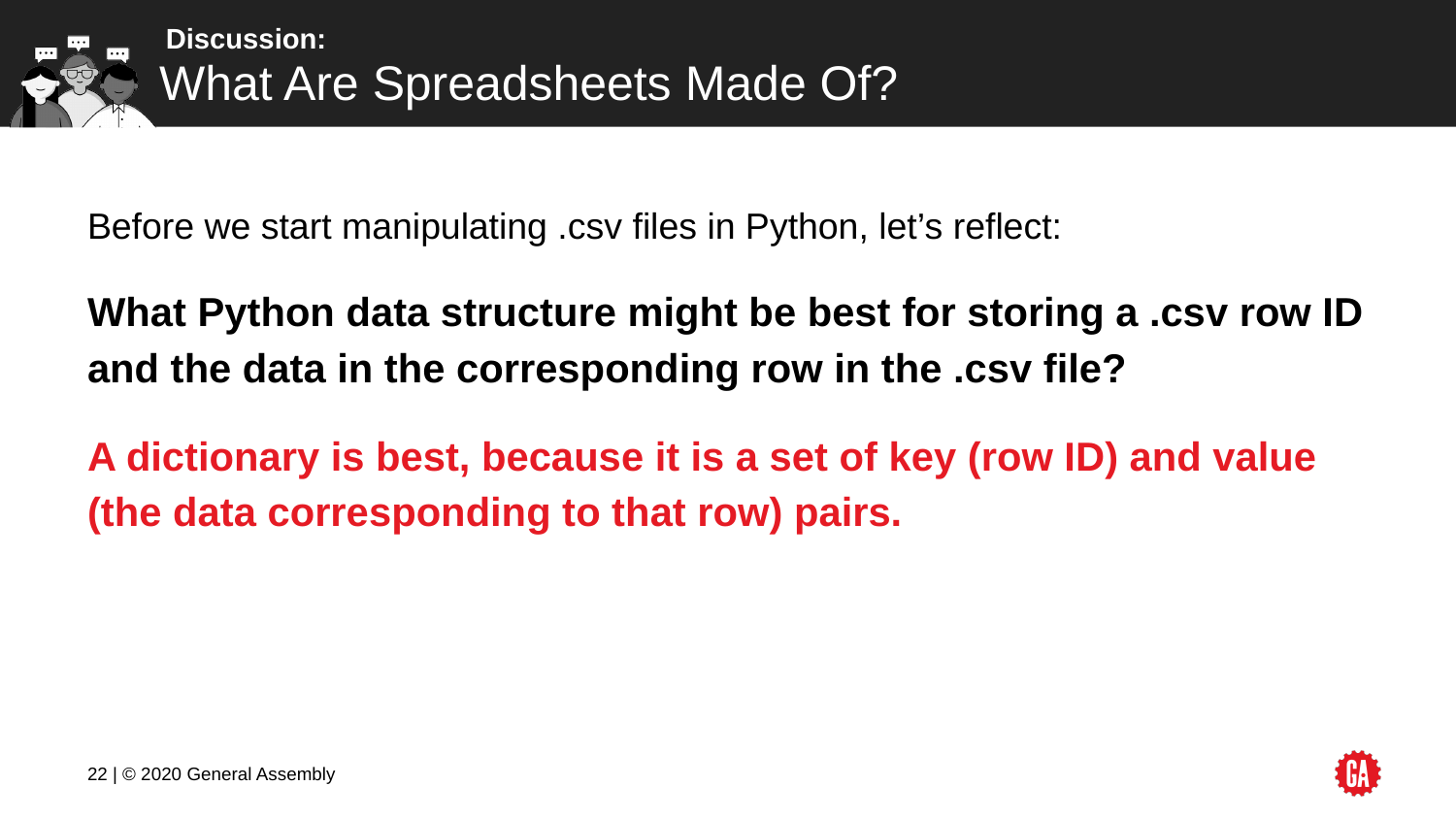

# What Are Spreadsheets Made Of?
Before we start manipulating .csv files in Python, let’s reflect:
What Python data structure might be best for storing a .csv row ID and the data in the corresponding row in the .csv file?
A dictionary is best, because it is a set of key (row ID) and value (the data corresponding to that row) pairs.
22 | © 2020 General Assembly